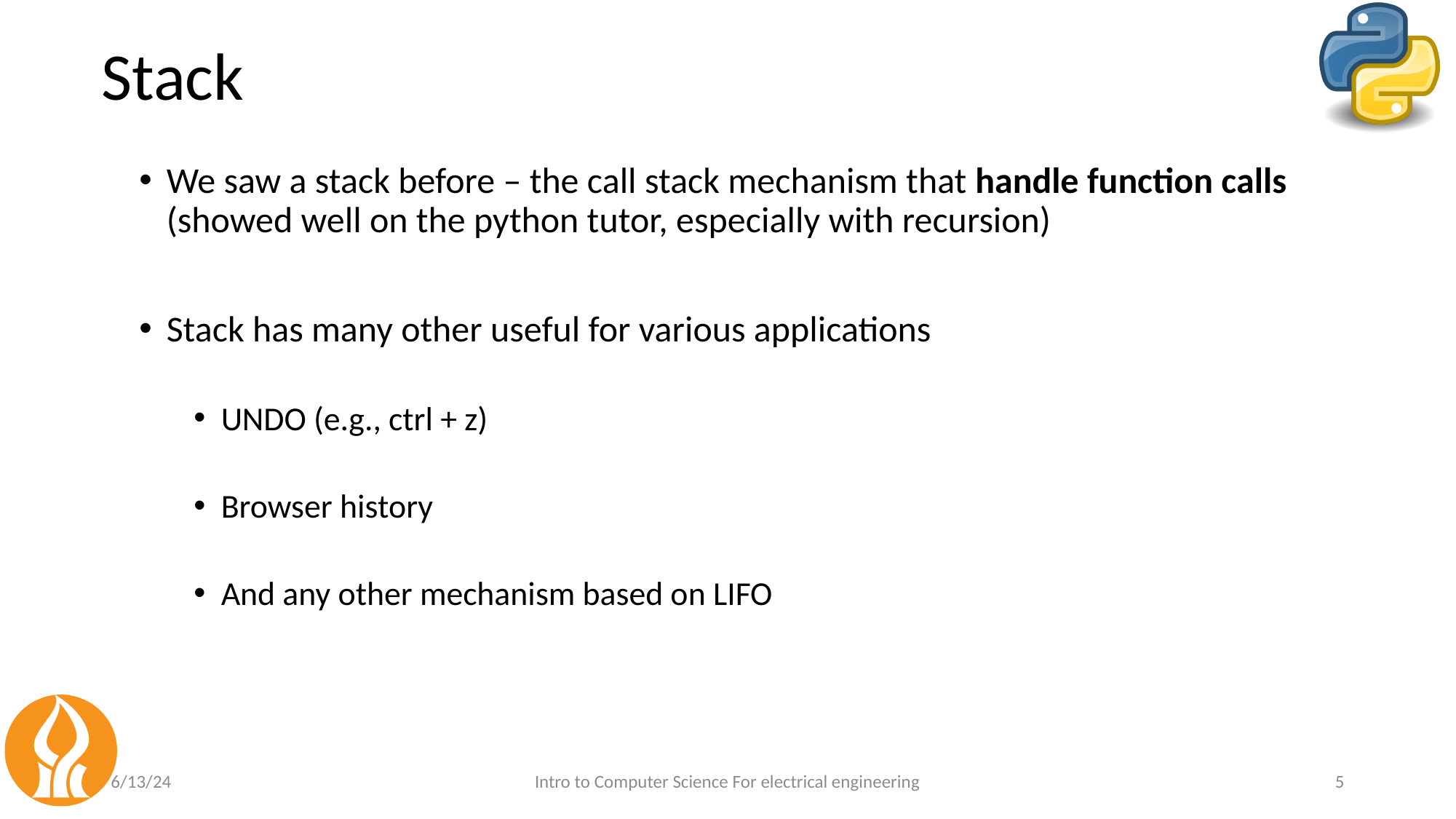

# Stack
We saw a stack before – the call stack mechanism that handle function calls (showed well on the python tutor, especially with recursion)

Stack has many other useful for various applications
UNDO (e.g., ctrl + z)
Browser history
And any other mechanism based on LIFO

6/13/24
Intro to Computer Science For electrical engineering
5